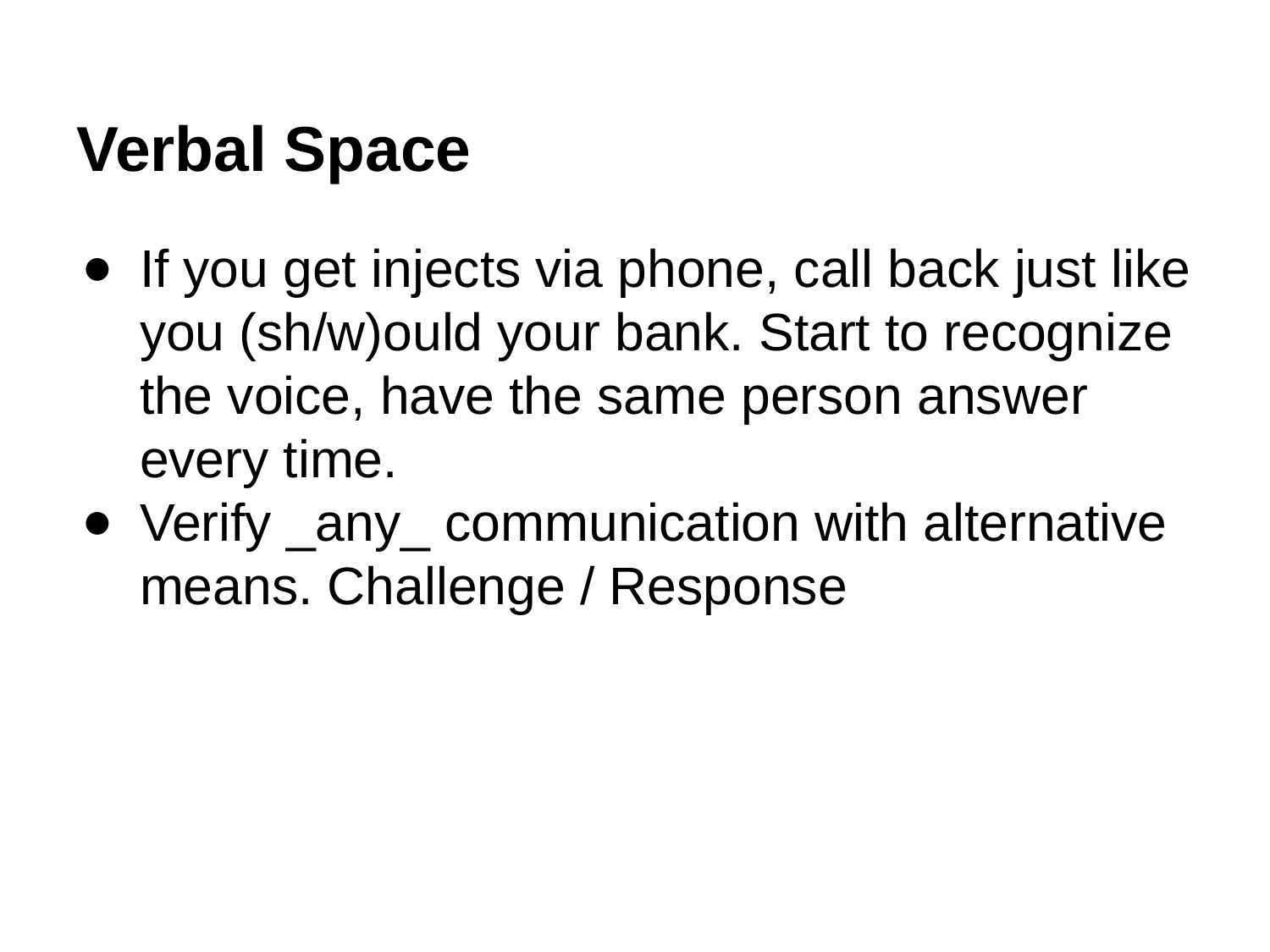

# Verbal Space
If you get injects via phone, call back just like you (sh/w)ould your bank. Start to recognize the voice, have the same person answer every time.
Verify _any_ communication with alternative means. Challenge / Response